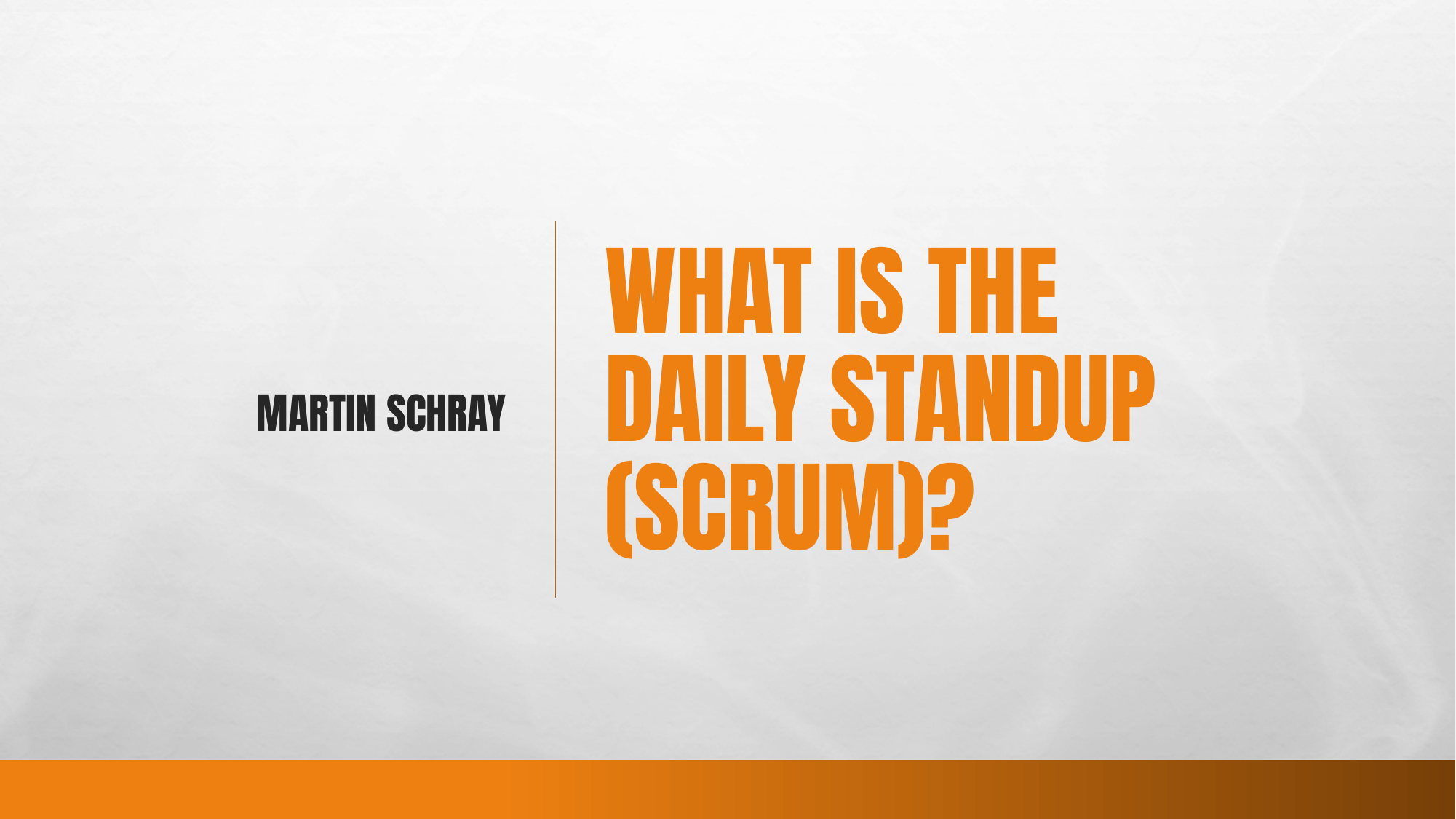

# What is the daily Standup (Scrum)?
Martin schray